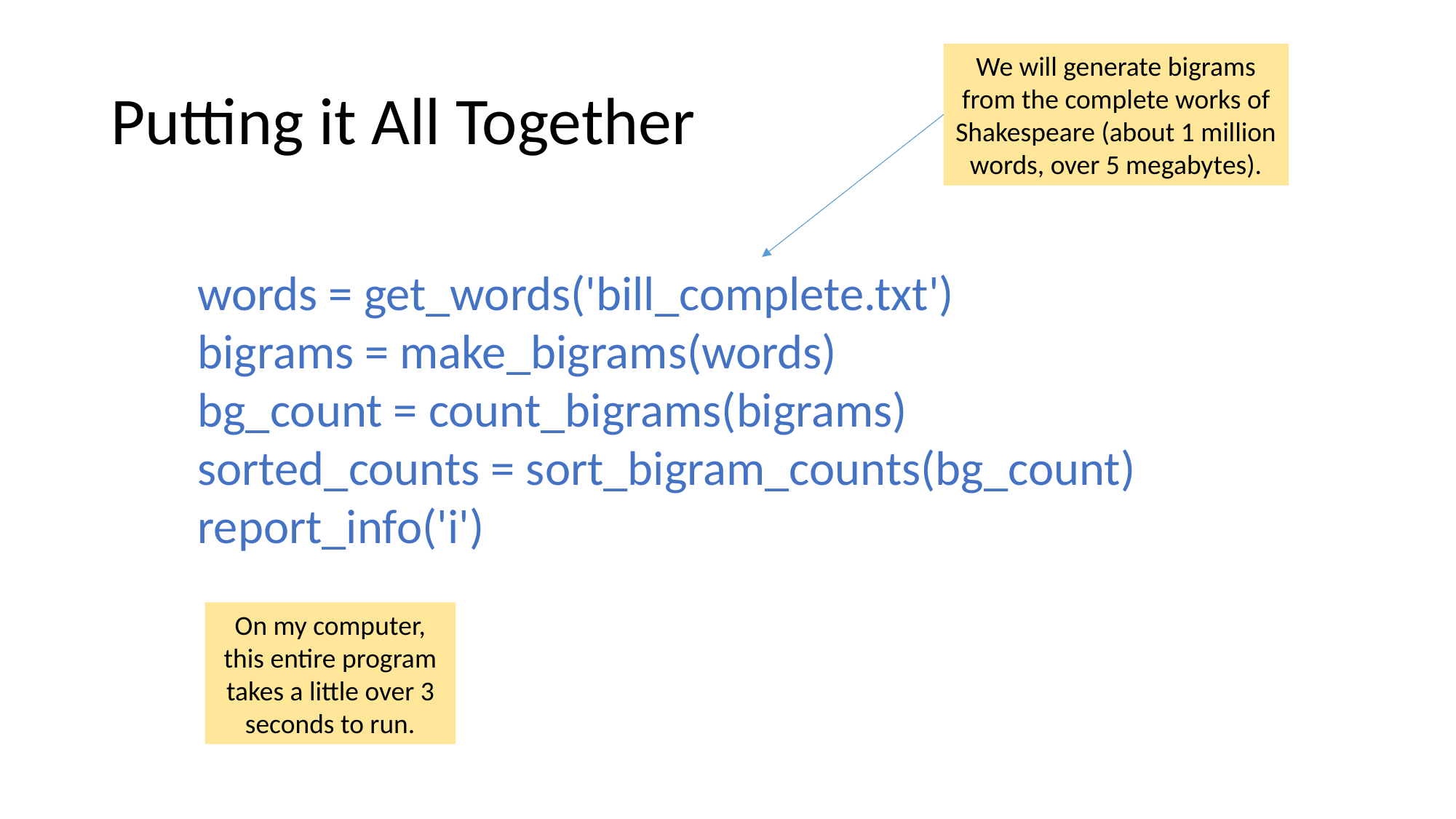

# Putting it All Together
We will generate bigrams from the complete works of Shakespeare (about 1 million words, over 5 megabytes).
words = get_words('bill_complete.txt')
bigrams = make_bigrams(words)
bg_count = count_bigrams(bigrams)
sorted_counts = sort_bigram_counts(bg_count)
report_info('i')
On my computer, this entire program takes a little over 3 seconds to run.